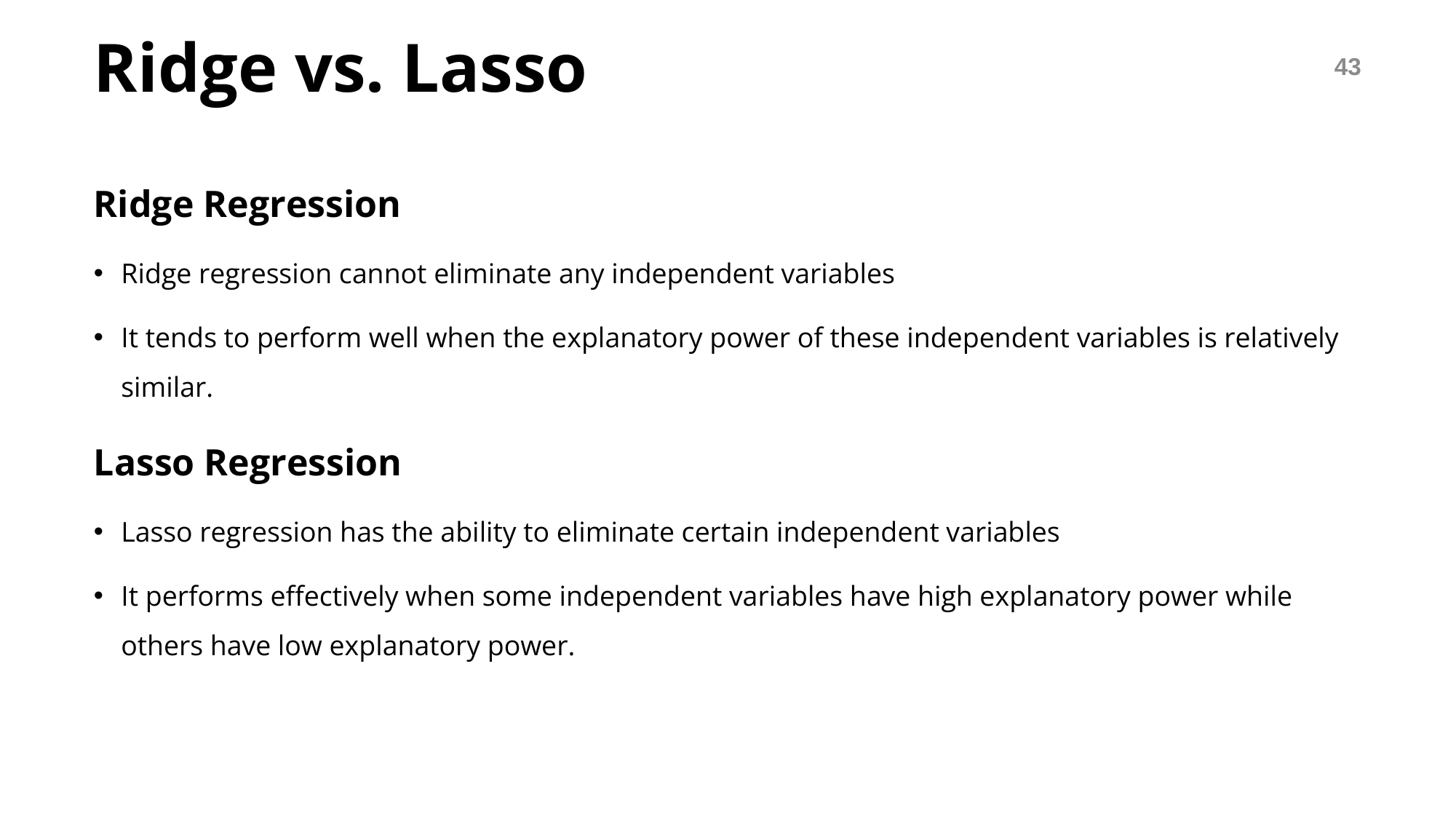

# Ridge vs. Lasso
43
Ridge Regression
Ridge regression cannot eliminate any independent variables
It tends to perform well when the explanatory power of these independent variables is relatively similar.
Lasso Regression
Lasso regression has the ability to eliminate certain independent variables
It performs effectively when some independent variables have high explanatory power while others have low explanatory power.